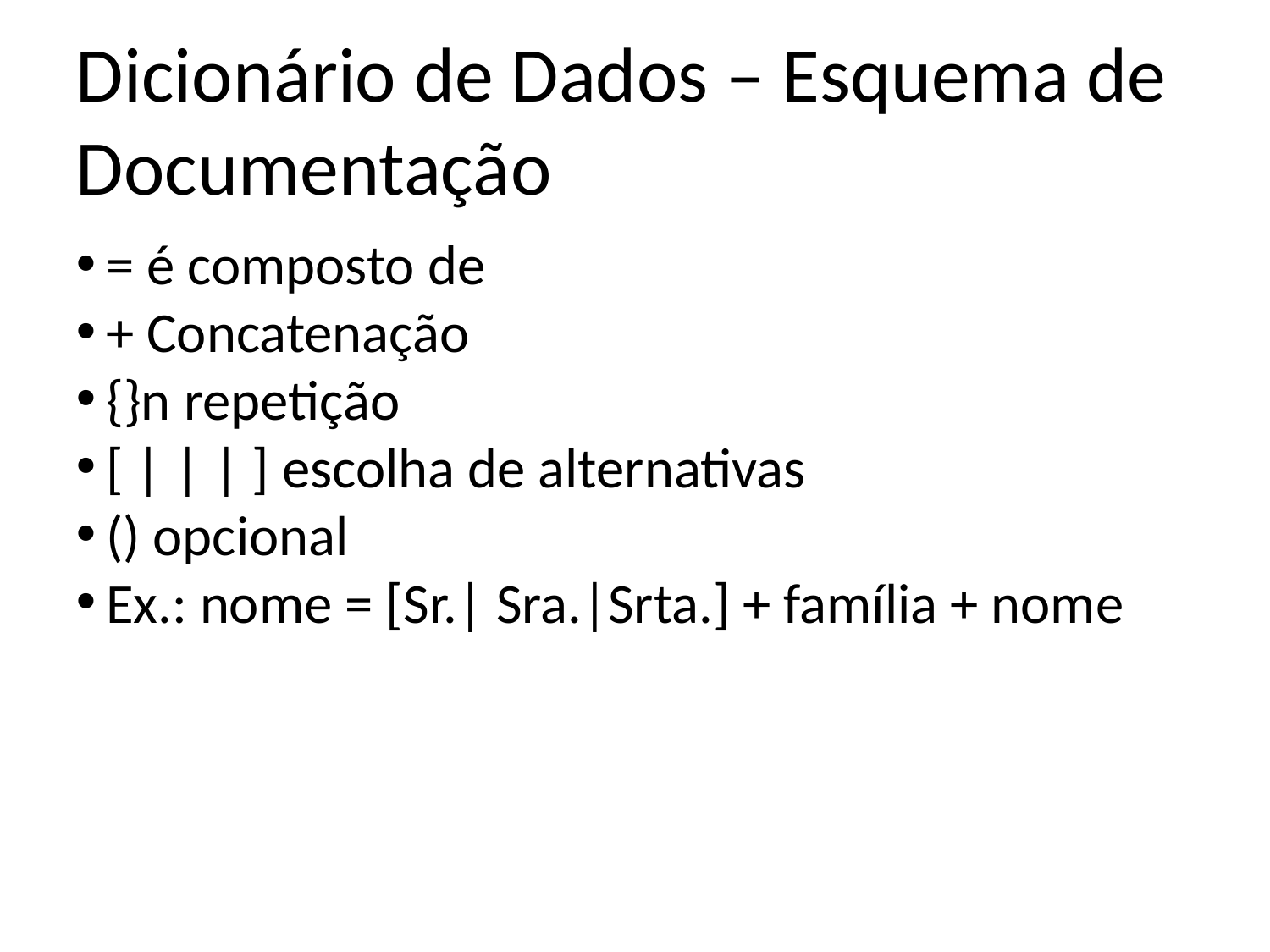

Dicionário de Dados – Esquema de Documentação

= é composto de
+ Concatenação
{}n repetição
[ | | | ] escolha de alternativas
() opcional
Ex.: nome = [Sr.| Sra.|Srta.] + família + nome